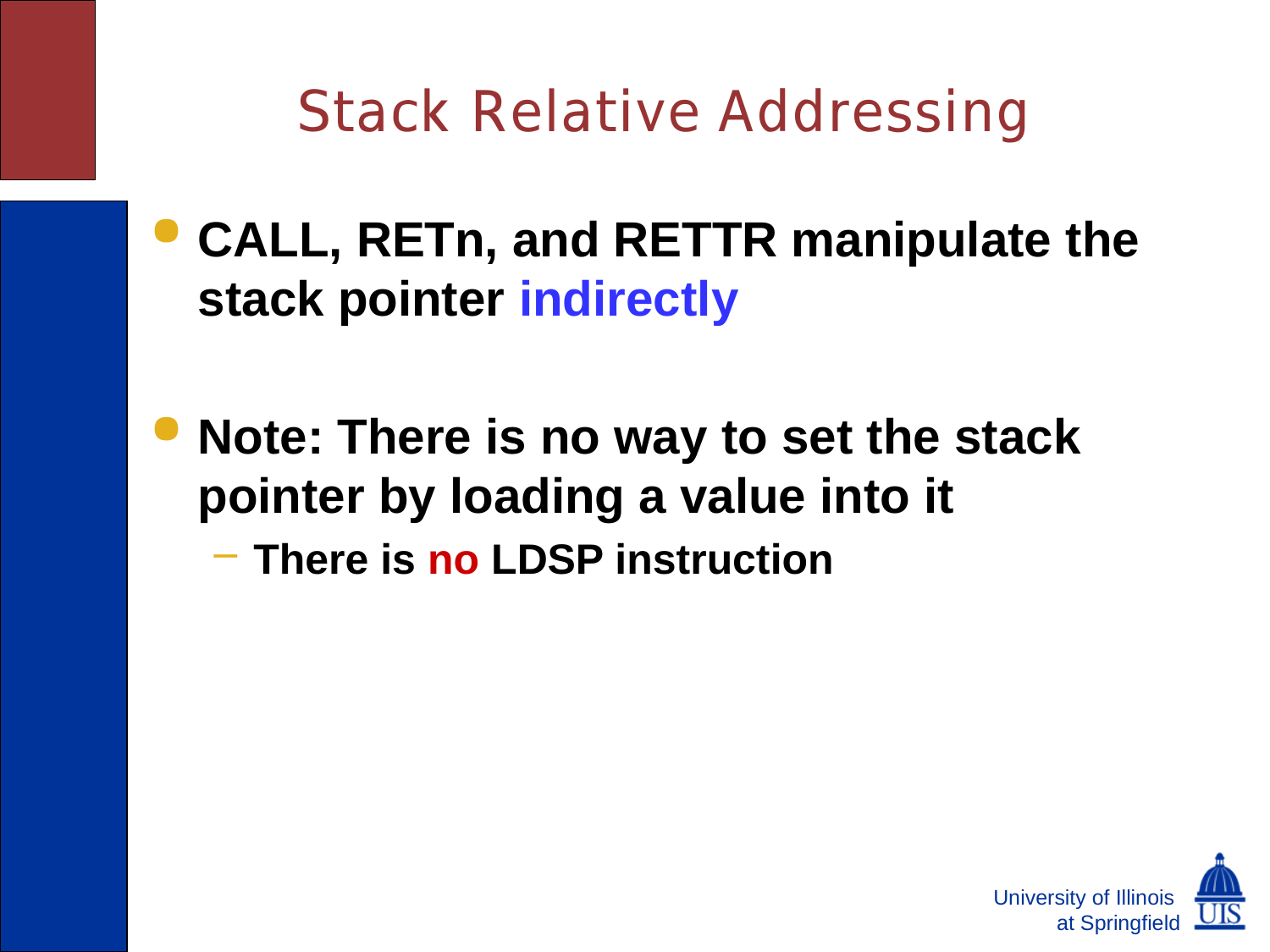

# Stack Relative Addressing
CALL, RETn, and RETTR manipulate the stack pointer indirectly

Note: There is no way to set the stack pointer by loading a value into it
There is no LDSP instruction